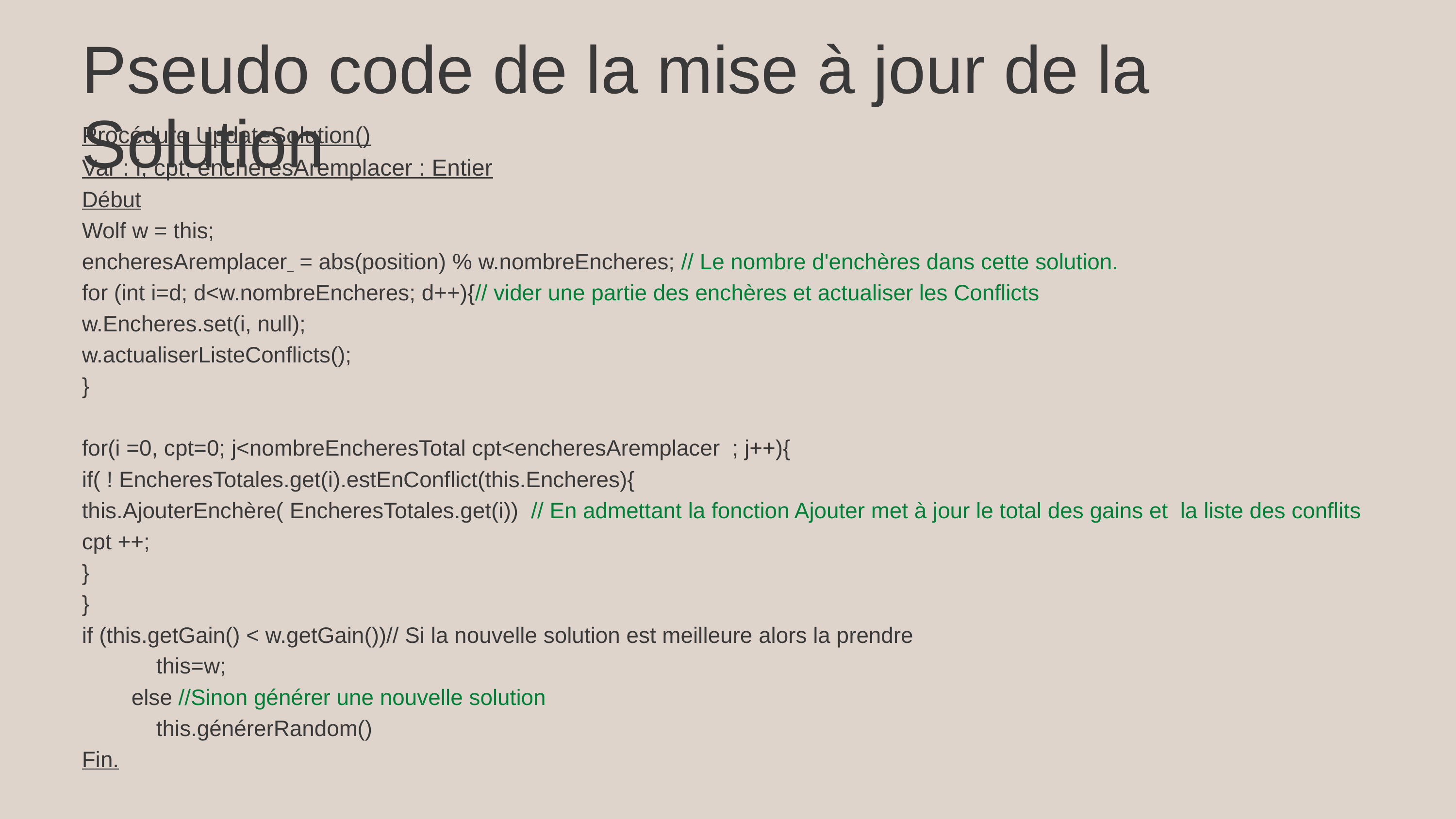

Pseudo code de la mise à jour de la Solution
Procédure UpdateSolution()
Var : i, cpt, encheresAremplacer : Entier
Début
Wolf w = this;
encheresAremplacer  = abs(position) % w.nombreEncheres; // Le nombre d'enchères dans cette solution.
for (int i=d; d<w.nombreEncheres; d++){// vider une partie des enchères et actualiser les Conflicts
w.Encheres.set(i, null);
w.actualiserListeConflicts();
}

for(i =0, cpt=0; j<nombreEncheresTotal cpt<encheresAremplacer  ; j++){
if( ! EncheresTotales.get(i).estEnConflict(this.Encheres){
this.AjouterEnchère( EncheresTotales.get(i))  // En admettant la fonction Ajouter met à jour le total des gains et  la liste des conflits
cpt ++;
}
}
if (this.getGain() < w.getGain())// Si la nouvelle solution est meilleure alors la prendre
            this=w;
        else //Sinon générer une nouvelle solution
            this.générerRandom()
Fin.